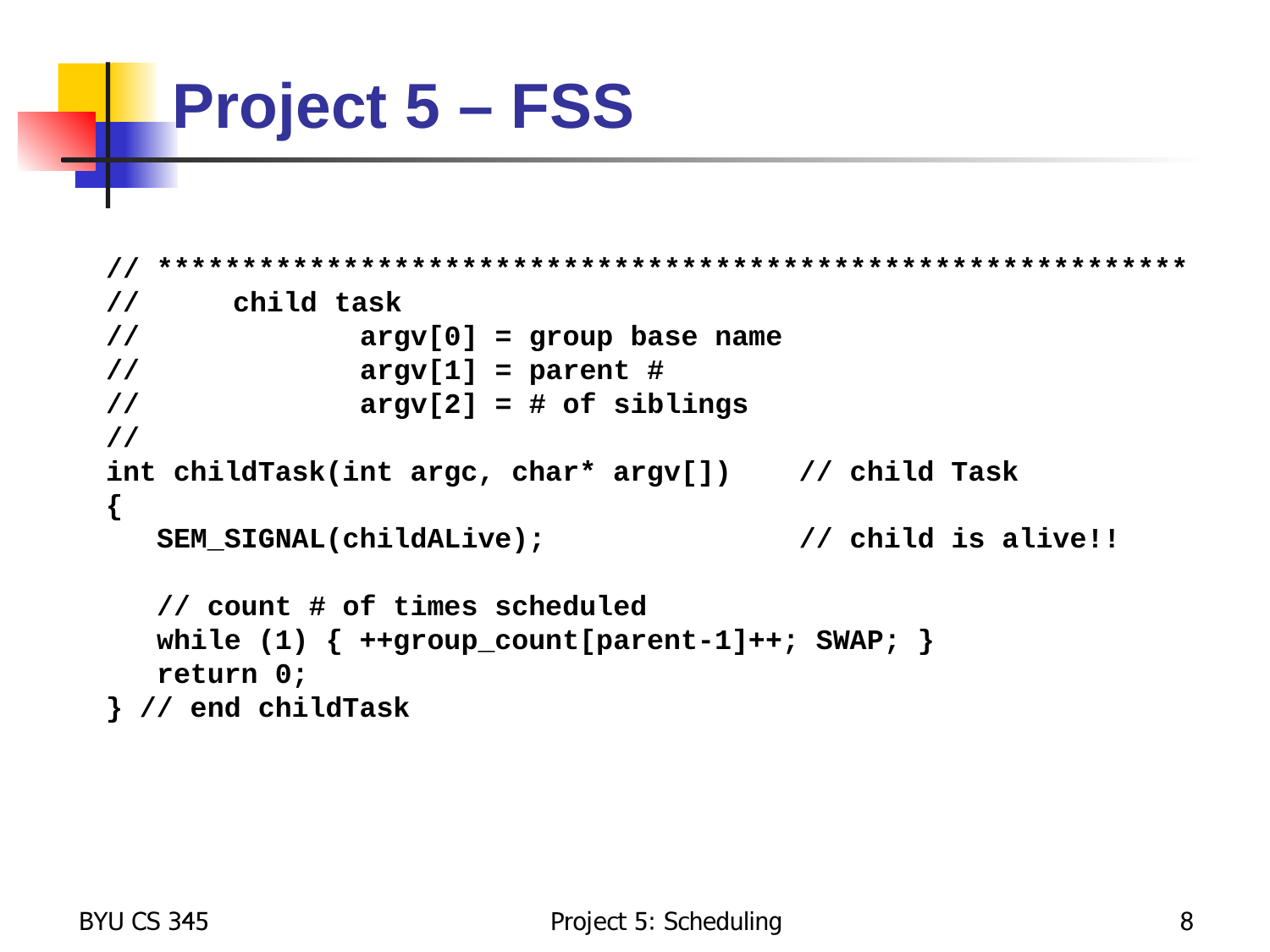

# Project 5 – FSS
// *************************************************************
//	child task
//		argv[0] = group base name
//		argv[1] = parent #
//		argv[2] = # of siblings
//
int childTask(int argc, char* argv[])    // child Task
{
   SEM_SIGNAL(childALive);               // child is alive!!

   // count # of times scheduled
   while (1) { ++group_count[parent-1]++; SWAP; }
   return 0;
} // end childTask
BYU CS 345
Project 5: Scheduling
8